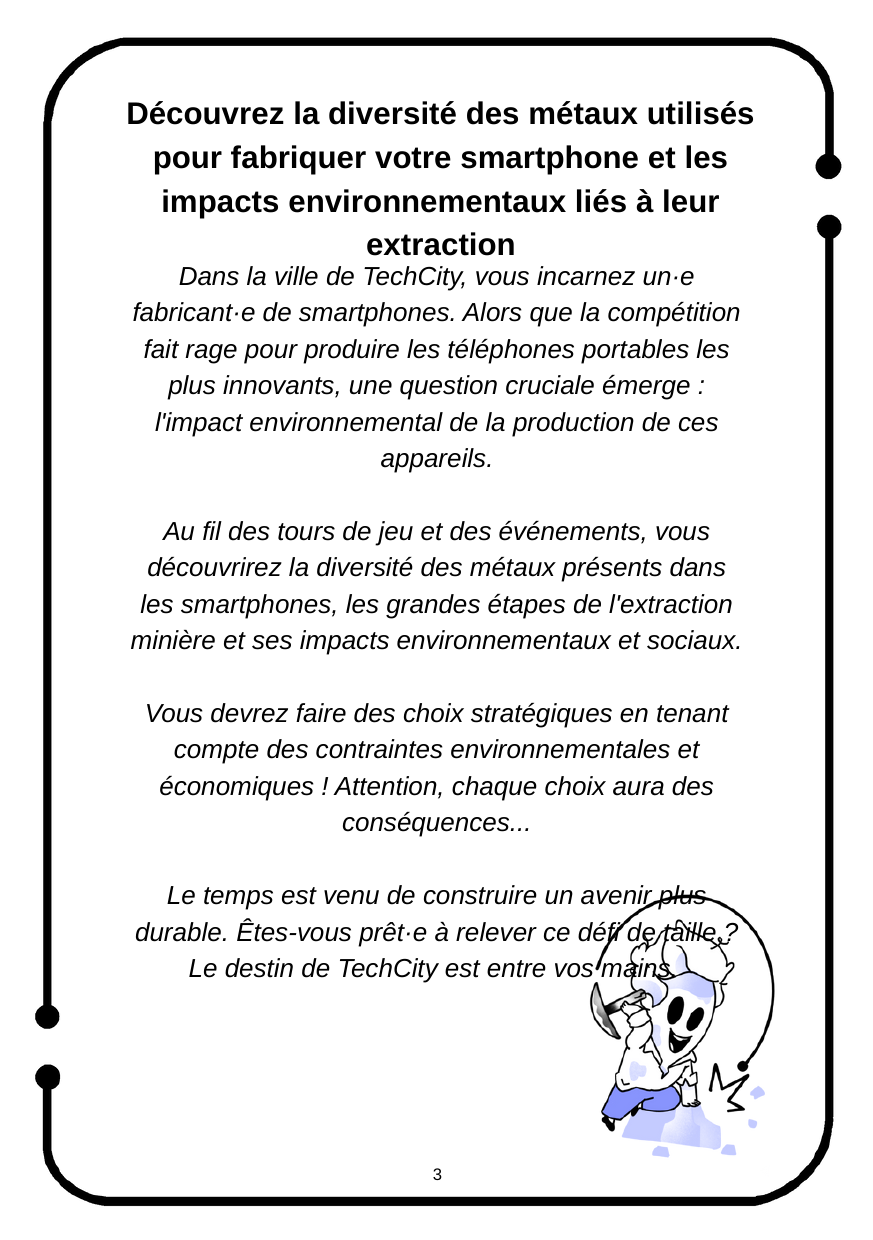

Découvrez la diversité des métaux utilisés pour fabriquer votre smartphone et les impacts environnementaux liés à leur extraction
Dans la ville de TechCity, vous incarnez un·e fabricant·e de smartphones. Alors que la compétition fait rage pour produire les téléphones portables les plus innovants, une question cruciale émerge : l'impact environnemental de la production de ces appareils.

Au fil des tours de jeu et des événements, vous découvrirez la diversité des métaux présents dans les smartphones, les grandes étapes de l'extraction minière et ses impacts environnementaux et sociaux.

Vous devrez faire des choix stratégiques en tenant compte des contraintes environnementales et économiques ! Attention, chaque choix aura des conséquences...

Le temps est venu de construire un avenir plus durable. Êtes-vous prêt·e à relever ce défi de taille ? Le destin de TechCity est entre vos mains.

3